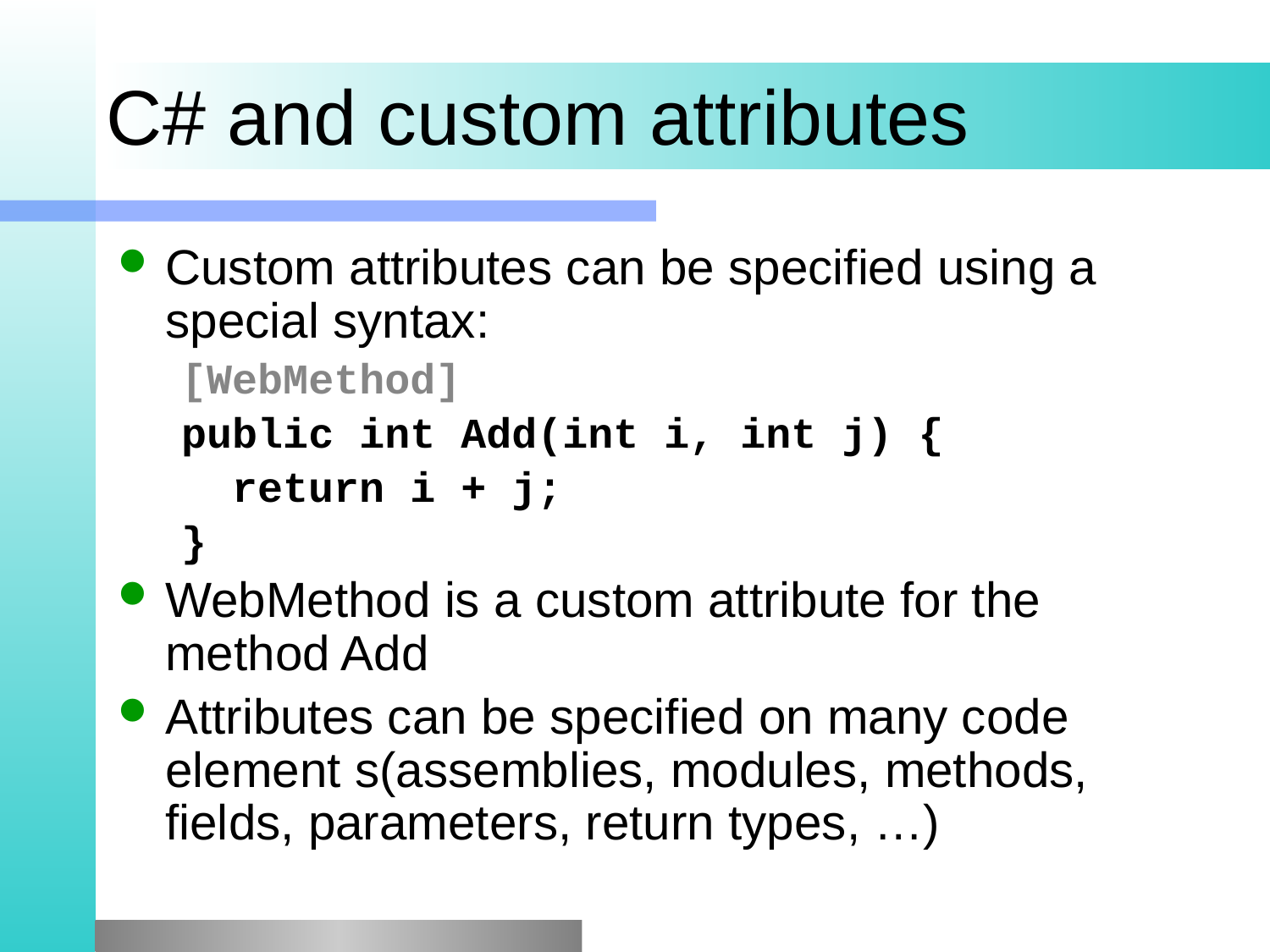

# C# and custom attributes
Custom attributes can be specified using a special syntax:
[WebMethod]
public int Add(int i, int j) {
  return i + j;
}
WebMethod is a custom attribute for the method Add
Attributes can be specified on many code element s(assemblies, modules, methods, fields, parameters, return types, …)